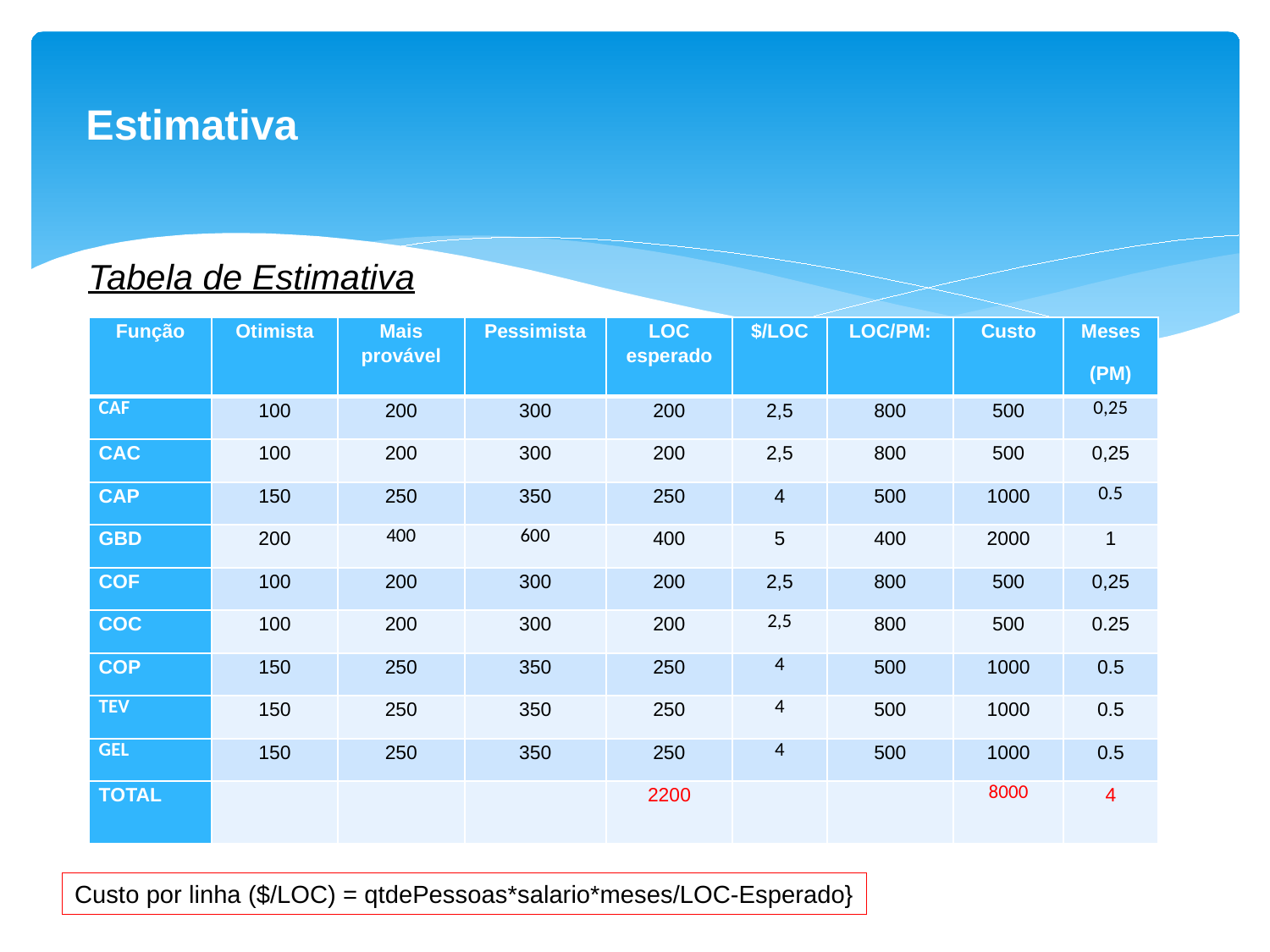

Estimativa
Tabela de Estimativa
| Função | Otimista | Mais provável | Pessimista | LOC esperado | $/LOC | LOC/PM: | Custo | Meses (PM) |
| --- | --- | --- | --- | --- | --- | --- | --- | --- |
| CAF | 100 | 200 | 300 | 200 | 2,5 | 800 | 500 | 0,25 |
| CAC | 100 | 200 | 300 | 200 | 2,5 | 800 | 500 | 0,25 |
| CAP | 150 | 250 | 350 | 250 | 4 | 500 | 1000 | 0.5 |
| GBD | 200 | 400 | 600 | 400 | 5 | 400 | 2000 | 1 |
| COF | 100 | 200 | 300 | 200 | 2,5 | 800 | 500 | 0,25 |
| COC | 100 | 200 | 300 | 200 | 2,5 | 800 | 500 | 0.25 |
| COP | 150 | 250 | 350 | 250 | 4 | 500 | 1000 | 0.5 |
| TEV | 150 | 250 | 350 | 250 | 4 | 500 | 1000 | 0.5 |
| GEL | 150 | 250 | 350 | 250 | 4 | 500 | 1000 | 0.5 |
| TOTAL |  |  |  | 2200 |  |  | 8000 | 4 |
Custo por linha ($/LOC) = qtdePessoas*salario*meses/LOC-Esperado}